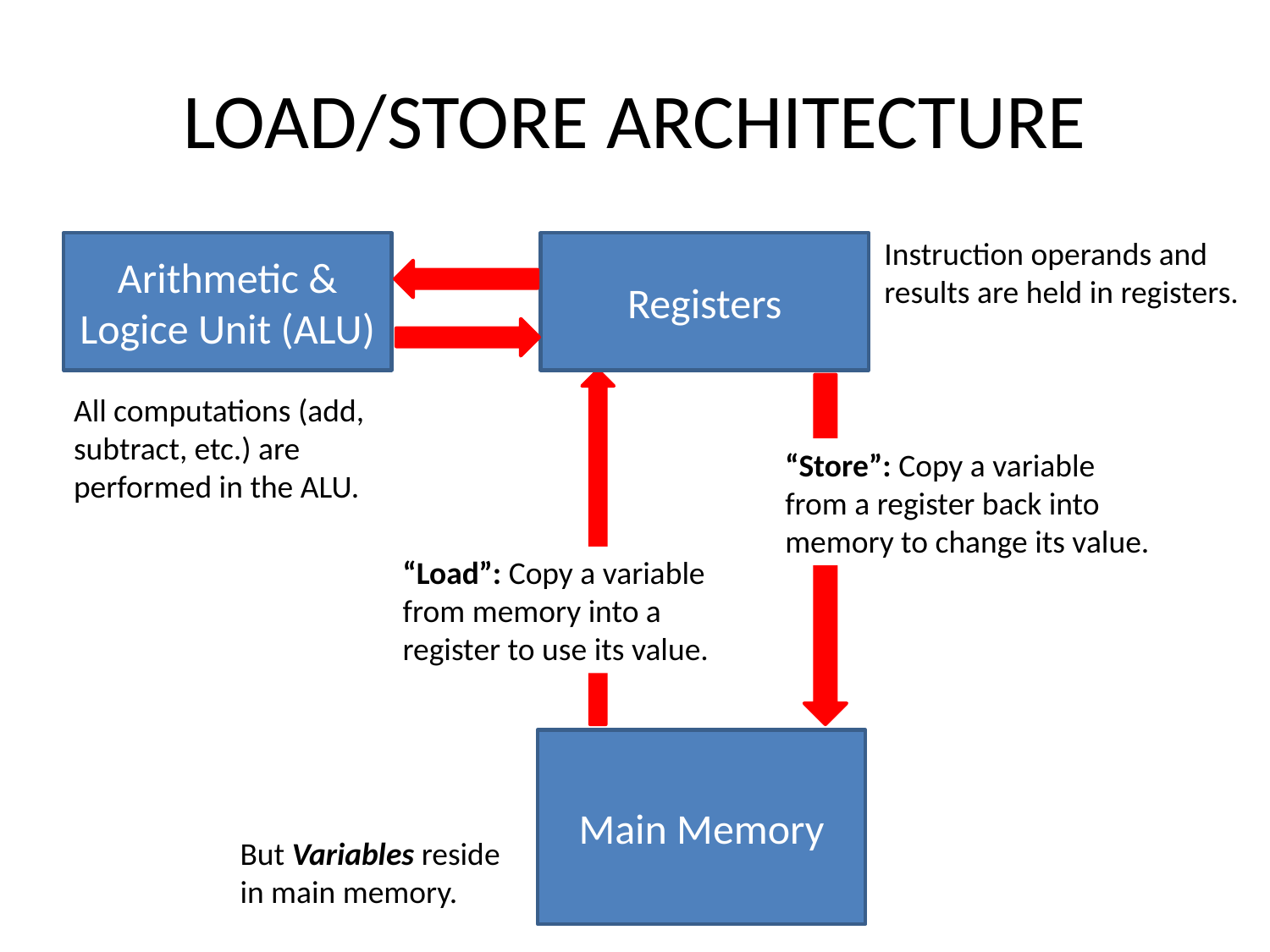

# LOAD/STORE ARCHITECTURE

Instruction operands and results are held in registers.
Arithmetic & Logice Unit (ALU)
Registers

All computations (add, subtract, etc.) are performed in the ALU.
“Store”: Copy a variable from a register back into memory to change its value.
“Load”: Copy a variable from memory into a register to use its value.
Main Memory
But Variables reside in main memory.